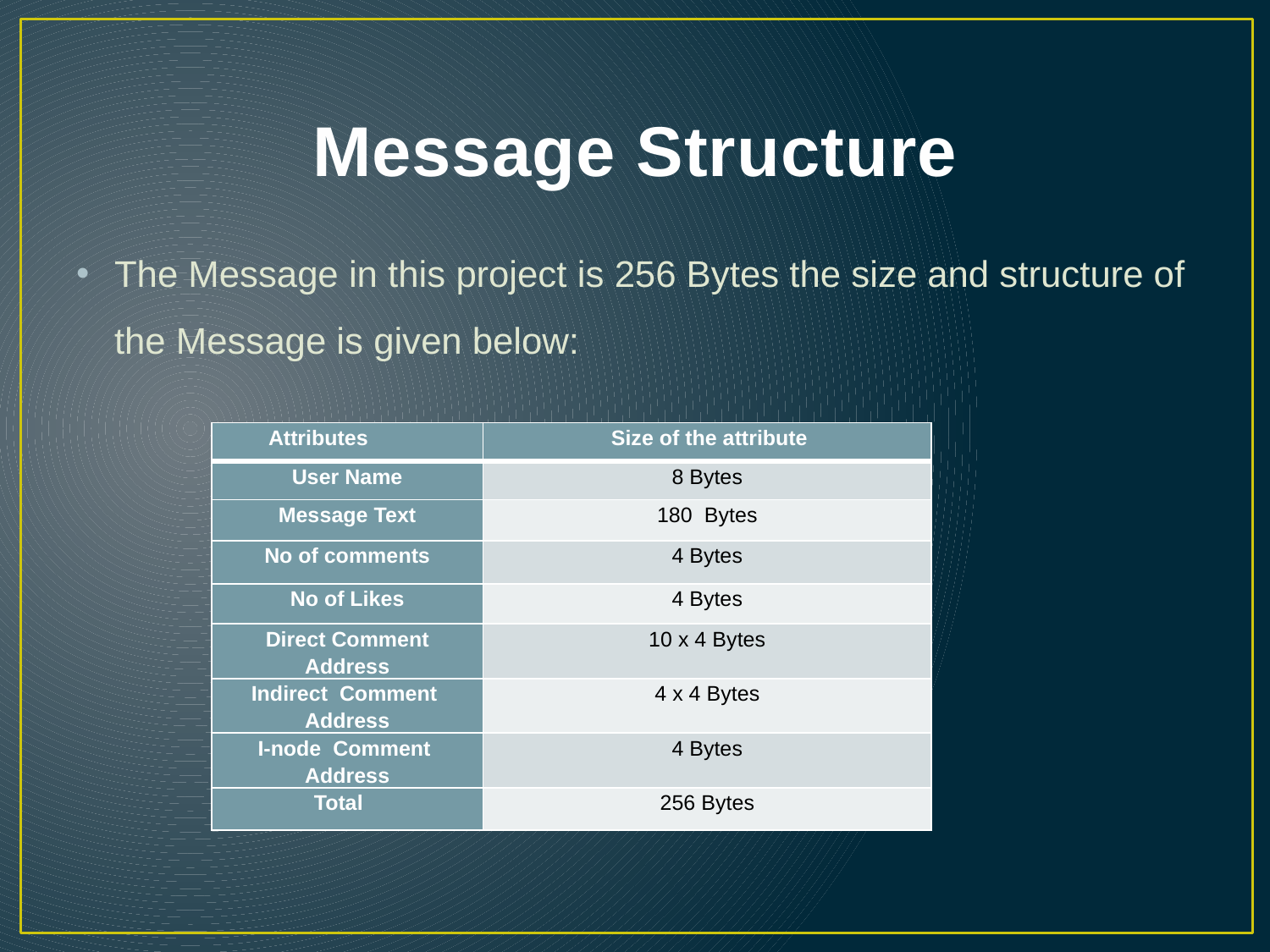

# Message Structure
The Message in this project is 256 Bytes the size and structure of the Message is given below:

| Attributes | Size of the attribute |
| --- | --- |
| User Name | 8 Bytes |
| Message Text | 180 Bytes |
| No of comments | 4 Bytes |
| No of Likes | 4 Bytes |
| Direct Comment Address | 10 x 4 Bytes |
| Indirect Comment Address | 4 x 4 Bytes |
| I-node Comment Address | 4 Bytes |
| Total | 256 Bytes |